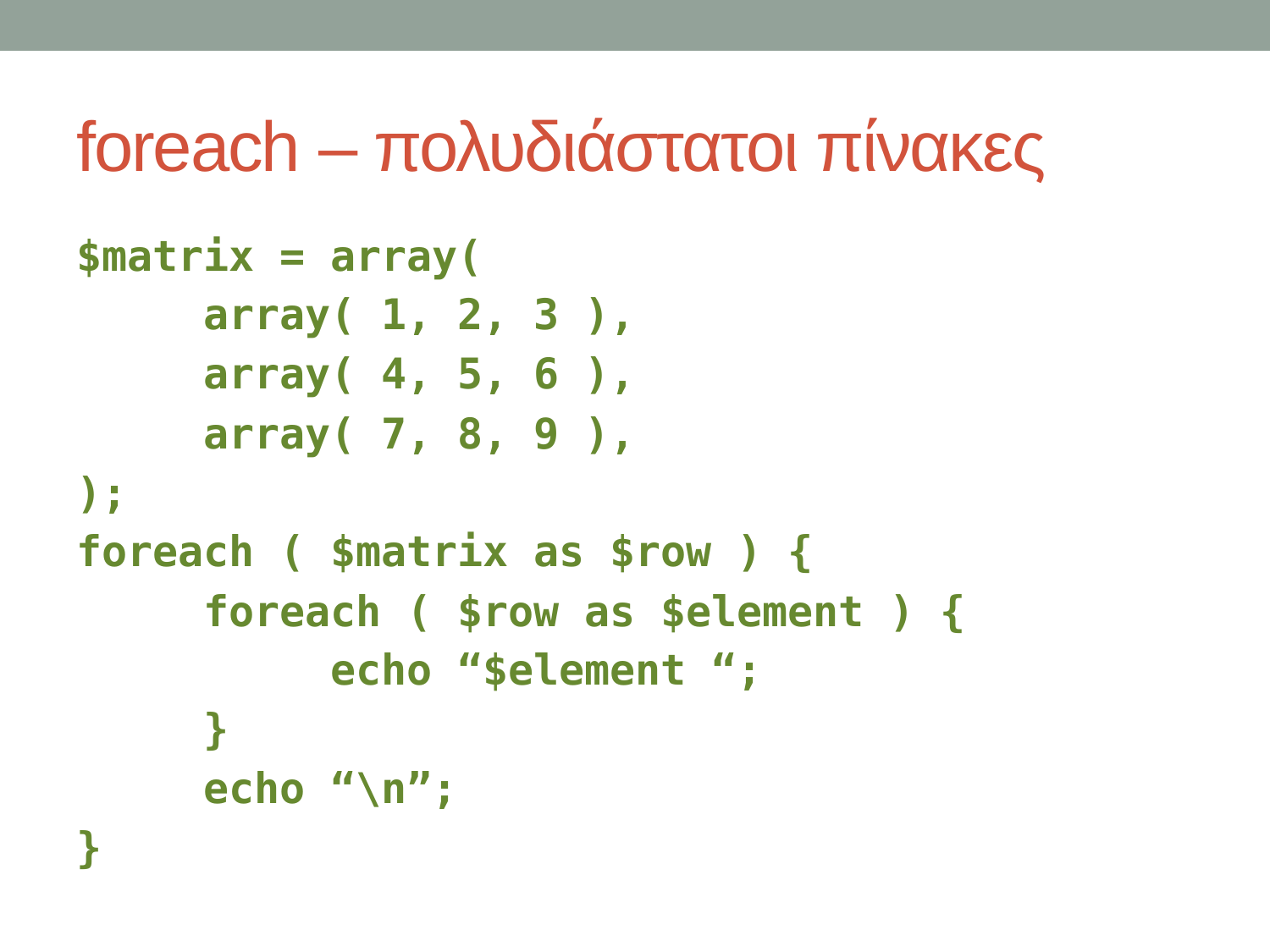

# foreach – πολυδιάστατοι πίνακες
$matrix = array(
	array( 1, 2, 3 ),
	array( 4, 5, 6 ),
	array( 7, 8, 9 ),
);
foreach ( $matrix as $row ) {
	foreach ( $row as $element ) {
		echo “$element “;
	}
	echo “\n”;
}